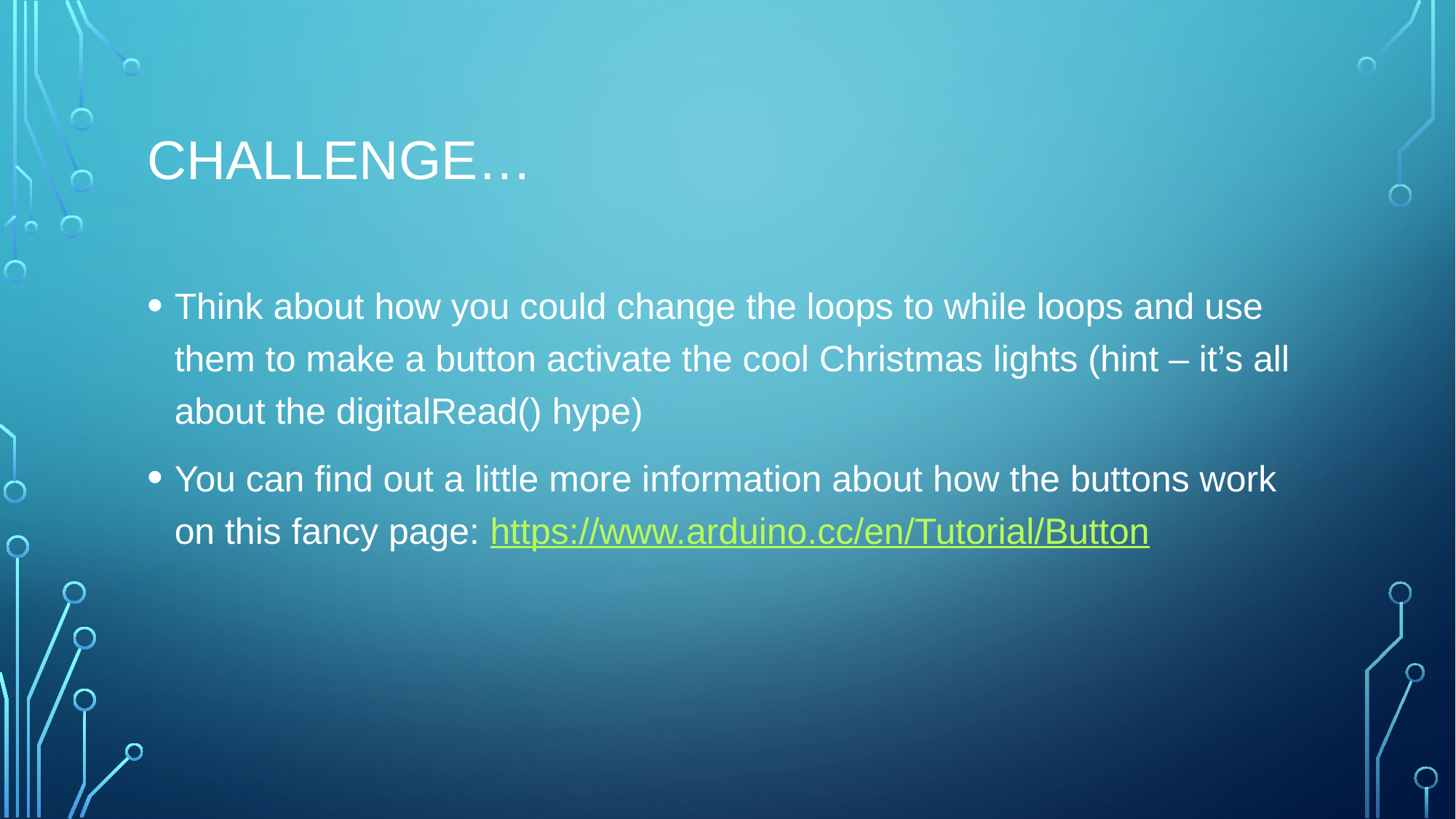

# Challenge…
Think about how you could change the loops to while loops and use them to make a button activate the cool Christmas lights (hint – it’s all about the digitalRead() hype)
You can find out a little more information about how the buttons work on this fancy page: https://www.arduino.cc/en/Tutorial/Button